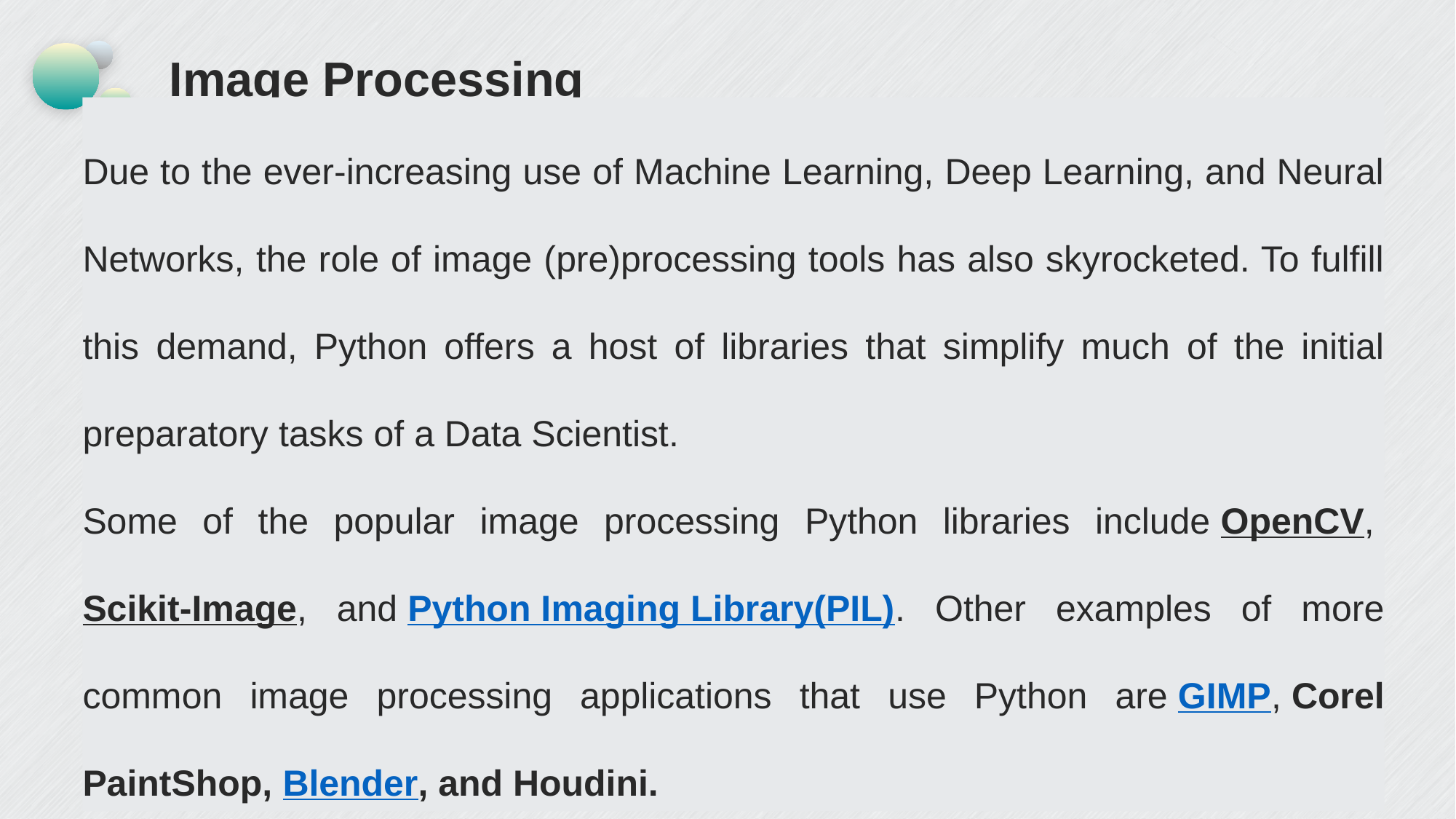

# Image Processing
Due to the ever-increasing use of Machine Learning, Deep Learning, and Neural Networks, the role of image (pre)processing tools has also skyrocketed. To fulfill this demand, Python offers a host of libraries that simplify much of the initial preparatory tasks of a Data Scientist.
Some of the popular image processing Python libraries include OpenCV, Scikit-Image, and Python Imaging Library(PIL). Other examples of more common image processing applications that use Python are GIMP, Corel PaintShop, Blender, and Houdini.